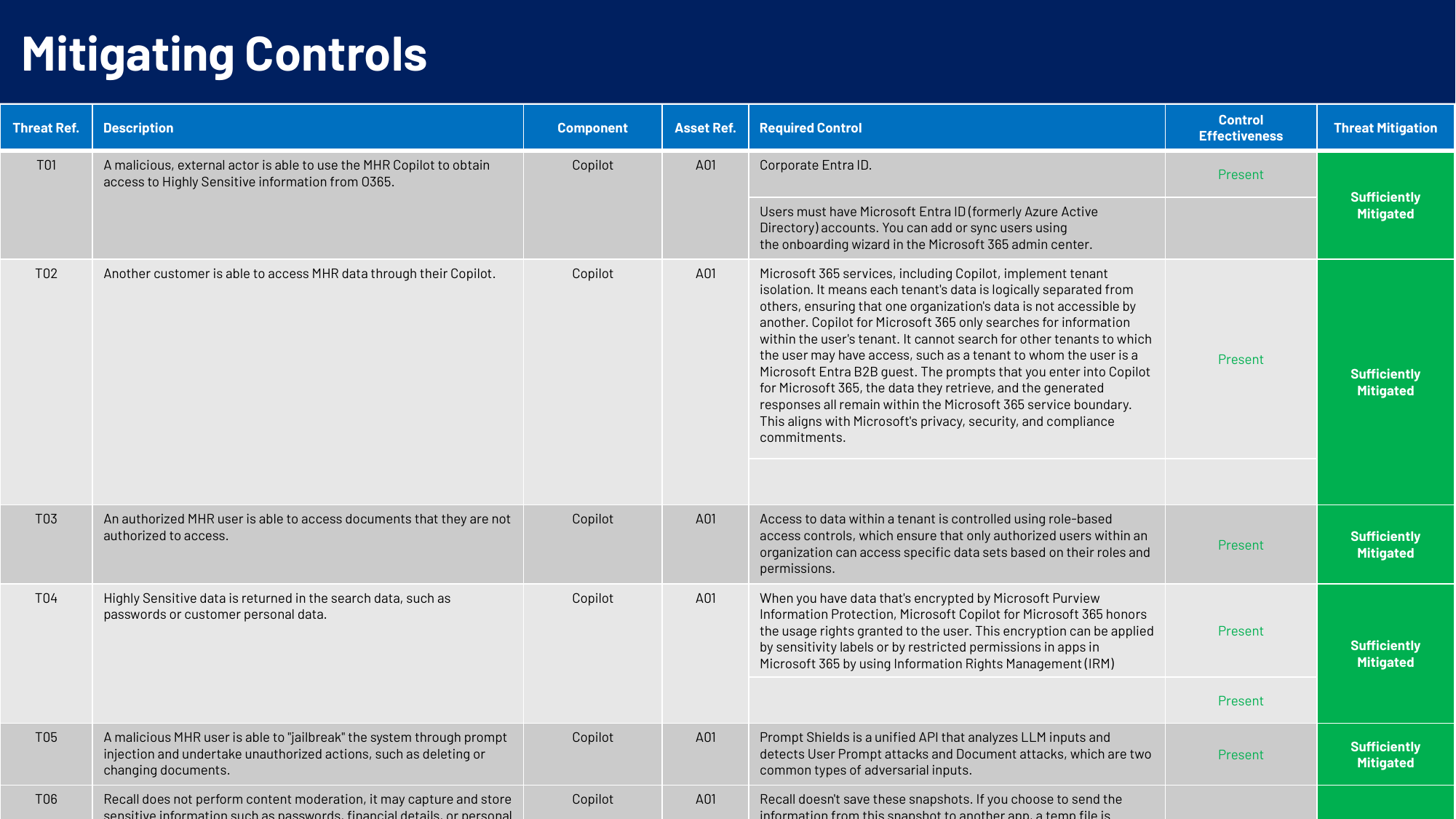

Mitigating Controls
| Threat Ref. | Description | Component | Asset Ref. | Required Control | Control Effectiveness | Threat Mitigation |
| --- | --- | --- | --- | --- | --- | --- |
| T01 | A malicious, external actor is able to use the MHR Copilot to obtain access to Highly Sensitive information from O365. | Copilot | A01 | Corporate Entra ID. | Present | Sufficiently Mitigated |
|  |  |  |  | Users must have Microsoft Entra ID (formerly Azure Active Directory) accounts. You can add or sync users using the onboarding wizard in the Microsoft 365 admin center. |  |  |
| T02 | Another customer is able to access MHR data through their Copilot. | Copilot | A01 | Microsoft 365 services, including Copilot, implement tenant isolation. It means each tenant's data is logically separated from others, ensuring that one organization's data is not accessible by another. Copilot for Microsoft 365 only searches for information within the user's tenant. It cannot search for other tenants to which the user may have access, such as a tenant to whom the user is a Microsoft Entra B2B guest. The prompts that you enter into Copilot for Microsoft 365, the data they retrieve, and the generated responses all remain within the Microsoft 365 service boundary. This aligns with Microsoft's privacy, security, and compliance commitments. | Present | Sufficiently Mitigated |
|  |  |  |  |  |  |  |
| T03 | An authorized MHR user is able to access documents that they are not authorized to access. | Copilot | A01 | Access to data within a tenant is controlled using role-based access controls, which ensure that only authorized users within an organization can access specific data sets based on their roles and permissions. | Present | Sufficiently Mitigated |
| T04 | Highly Sensitive data is returned in the search data, such as passwords or customer personal data. | Copilot | A01 | When you have data that's encrypted by Microsoft Purview Information Protection, Microsoft Copilot for Microsoft 365 honors the usage rights granted to the user. This encryption can be applied by sensitivity labels or by restricted permissions in apps in Microsoft 365 by using Information Rights Management (IRM) | Present | Sufficiently Mitigated |
|  |  |  |  |  | Present |  |
| T05 | A malicious MHR user is able to "jailbreak" the system through prompt injection and undertake unauthorized actions, such as deleting or changing documents. | Copilot | A01 | Prompt Shields is a unified API that analyzes LLM inputs and detects User Prompt attacks and Document attacks, which are two common types of adversarial inputs. | Present | Sufficiently Mitigated |
| T06 | Recall does not perform content moderation, it may capture and store sensitive information such as passwords, financial details, or personal messages | Copilot | A01 | Recall doesn't save these snapshots. If you choose to send the information from this snapshot to another app, a temp file is created in C:\Users\[username]\AppData\Local\Temp to share the content. The temporary file is deleted once the content is transferred over the app you selected to use. | Present | Sufficiently Mitigated |